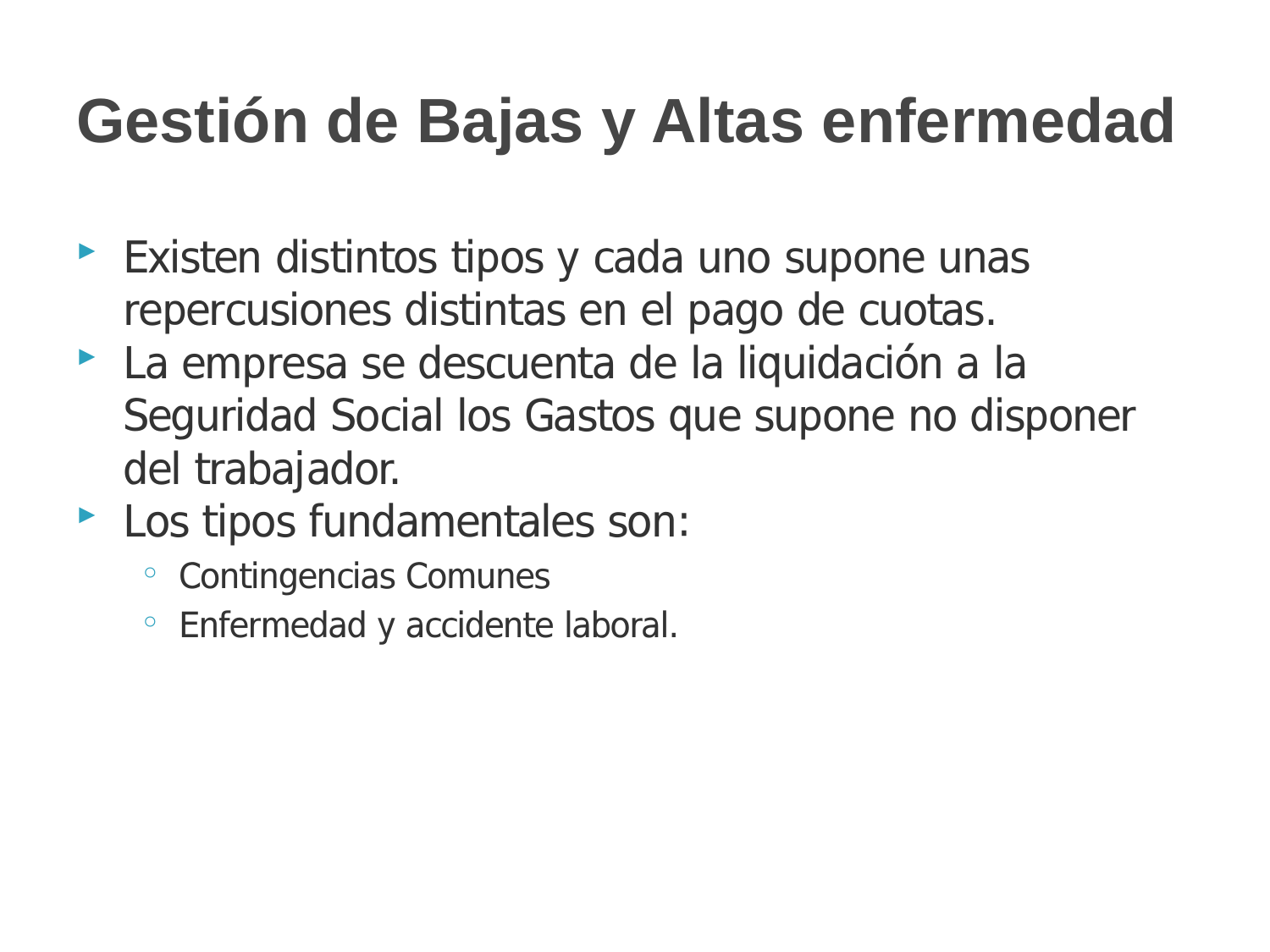

# Gestión de Bajas y Altas enfermedad
Existen distintos tipos y cada uno supone unas repercusiones distintas en el pago de cuotas.
La empresa se descuenta de la liquidación a la Seguridad Social los Gastos que supone no disponer del trabajador.
Los tipos fundamentales son:
Contingencias Comunes
Enfermedad y accidente laboral.